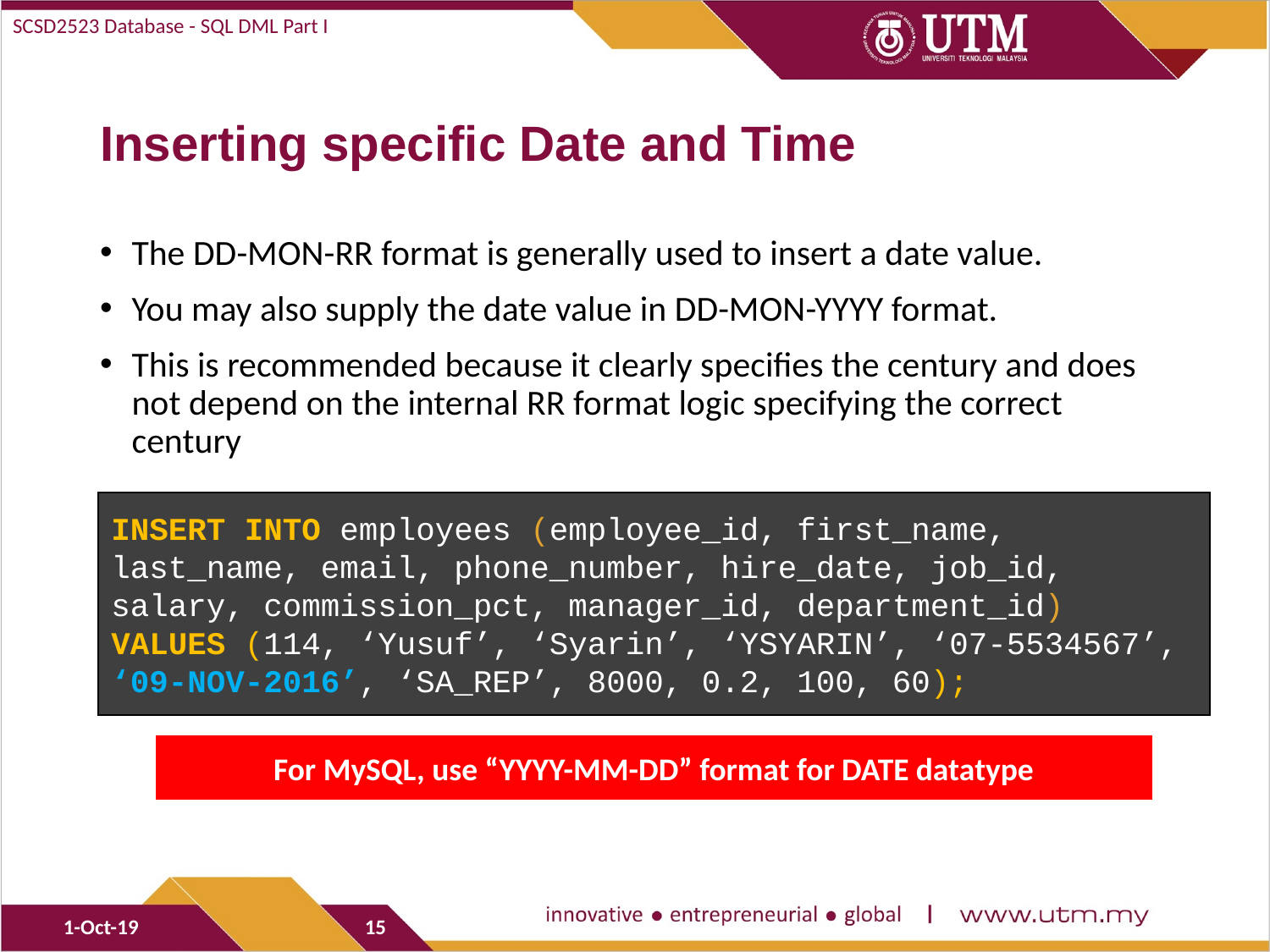

SCSD2523 Database - SQL DML Part I
# Inserting specific Date and Time
The DD-MON-RR format is generally used to insert a date value.
You may also supply the date value in DD-MON-YYYY format.
This is recommended because it clearly specifies the century and does not depend on the internal RR format logic specifying the correct century

INSERT INTO employees (employee_id, first_name, last_name, email, phone_number, hire_date, job_id, salary, commission_pct, manager_id, department_id)
VALUES (114, ‘Yusuf’, ‘Syarin’, ‘YSYARIN’, ‘07-5534567’, ‘09-NOV-2016’, ‘SA_REP’, 8000, 0.2, 100, 60);
For MySQL, use “YYYY-MM-DD” format for DATE datatype
1-Oct-19
15